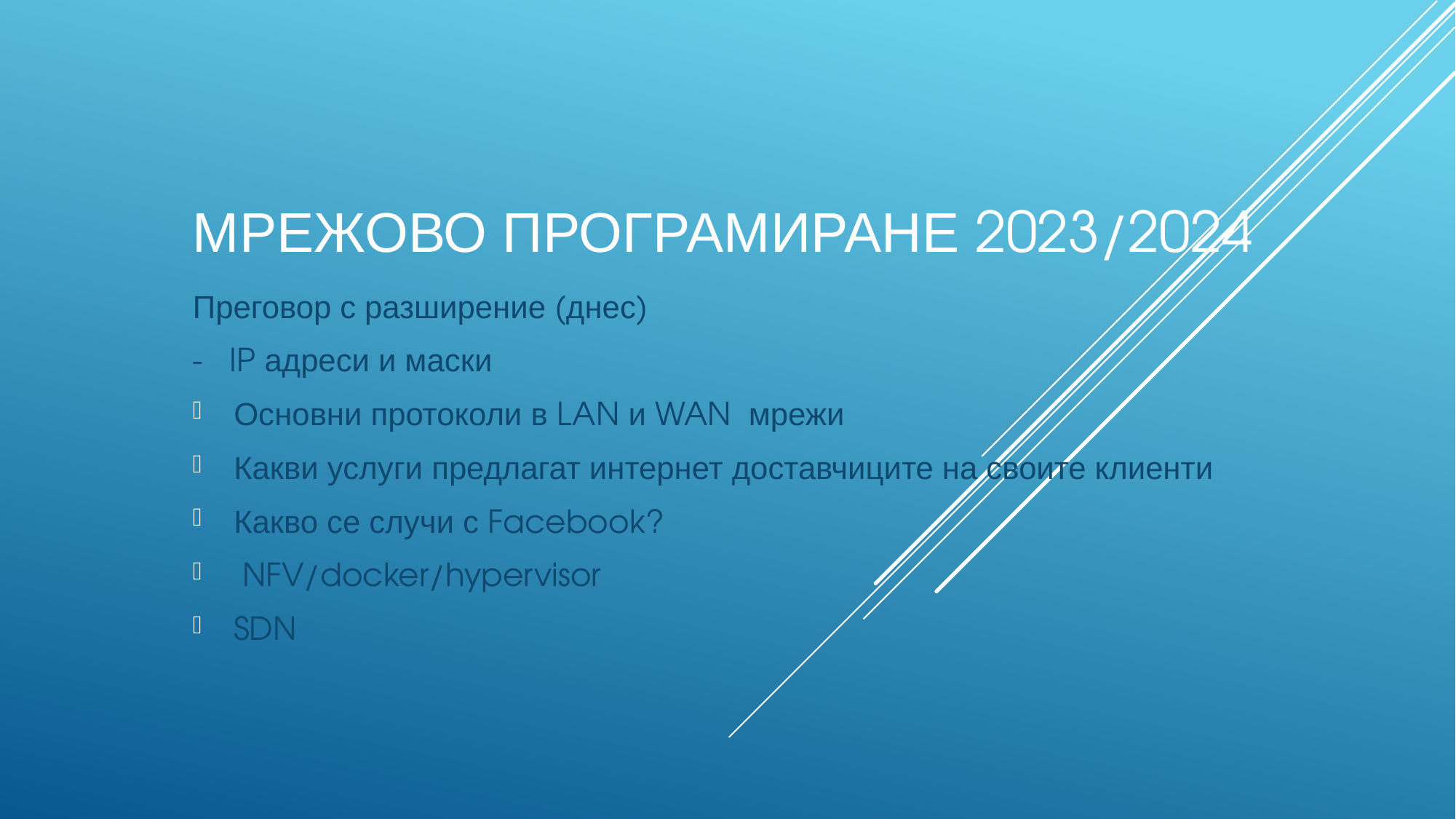

# Мрежово програмиране 2023/2024
Преговор с разширение (днес)
-   IP адреси и маски
Основни протоколи в LAN и WAN  мрежи
Какви услуги предлагат интернет доставчиците на своите клиенти
Какво се случи с Facebook?
 NFV/docker/hypervisor
SDN